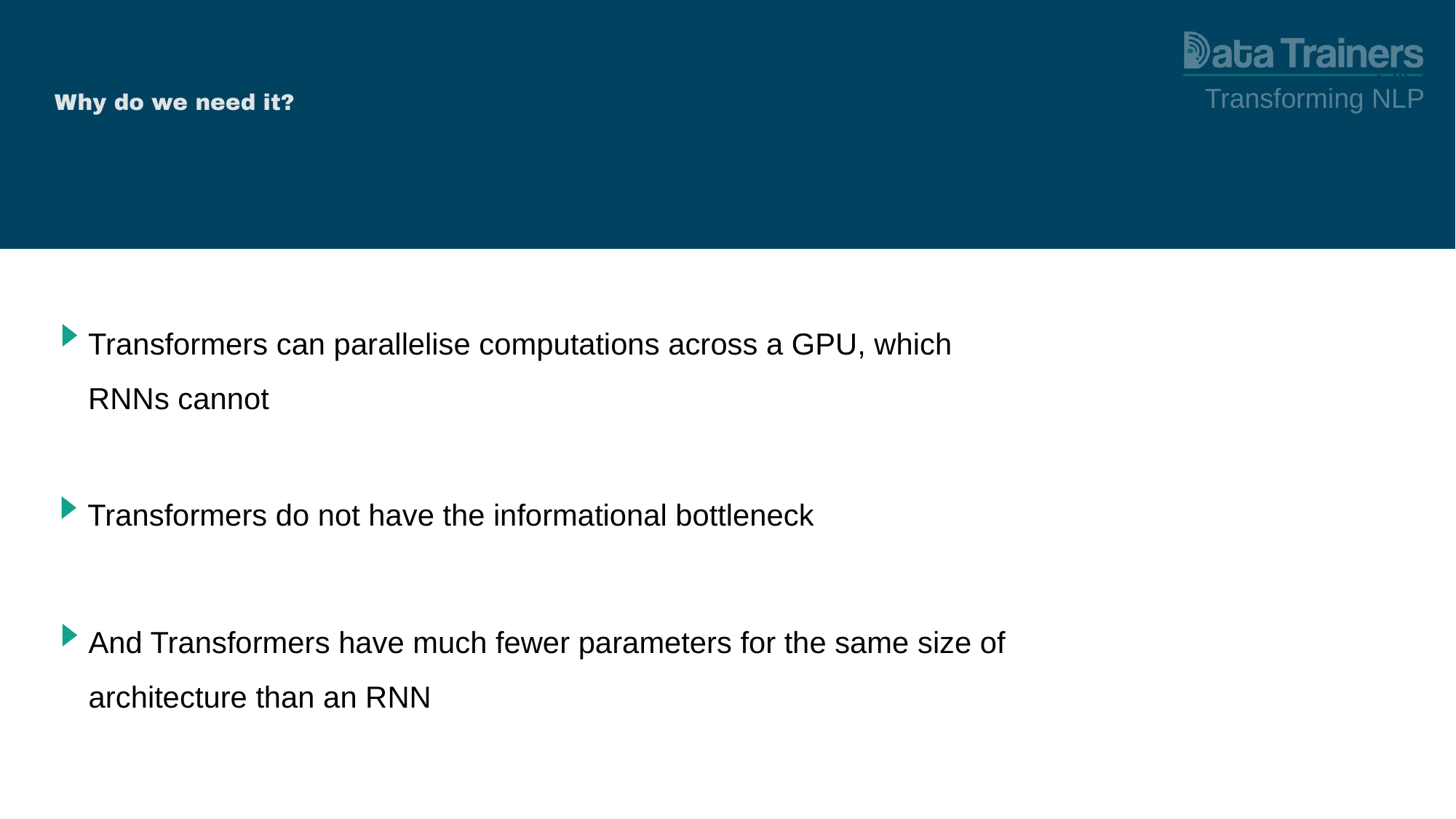

Transforming NLP
# Why do we need it?
Transformers can parallelise computations across a GPU, which RNNs cannot

Transformers do not have the informational bottleneck

And Transformers have much fewer parameters for the same size of architecture than an RNN